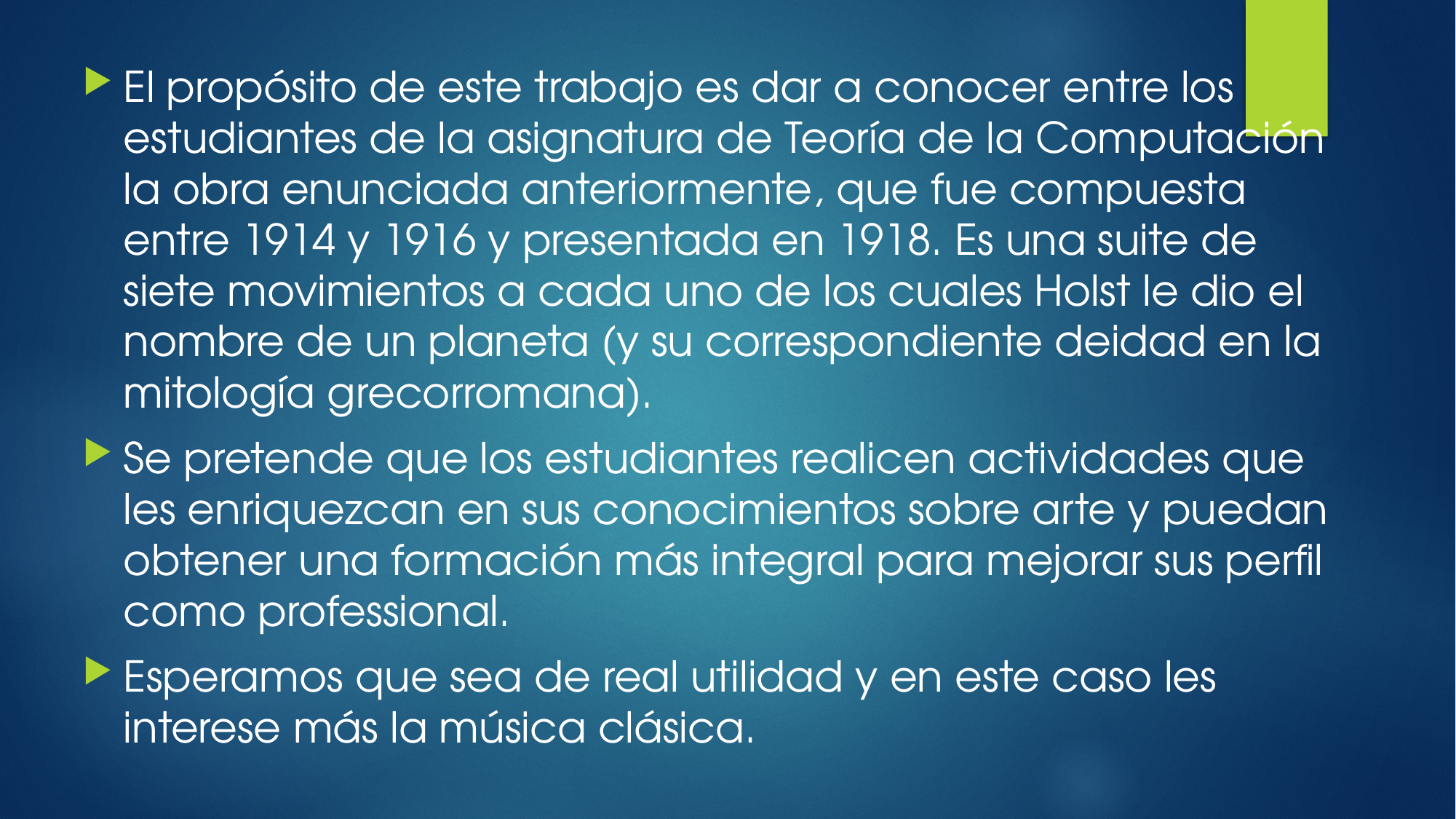

El propósito de este trabajo es dar a conocer entre los estudiantes de la asignatura de Teoría de la Computación la obra enunciada anteriormente, que fue compuesta entre 1914 y 1916 y presentada en 1918. Es una suite de siete movimientos a cada uno de los cuales Holst le dio el nombre de un planeta (y su correspondiente deidad en la mitología grecorromana).
Se pretende que los estudiantes realicen actividades que les enriquezcan en sus conocimientos sobre arte y puedan obtener una formación más integral para mejorar sus perfil como professional.
Esperamos que sea de real utilidad y en este caso les interese más la música clásica.